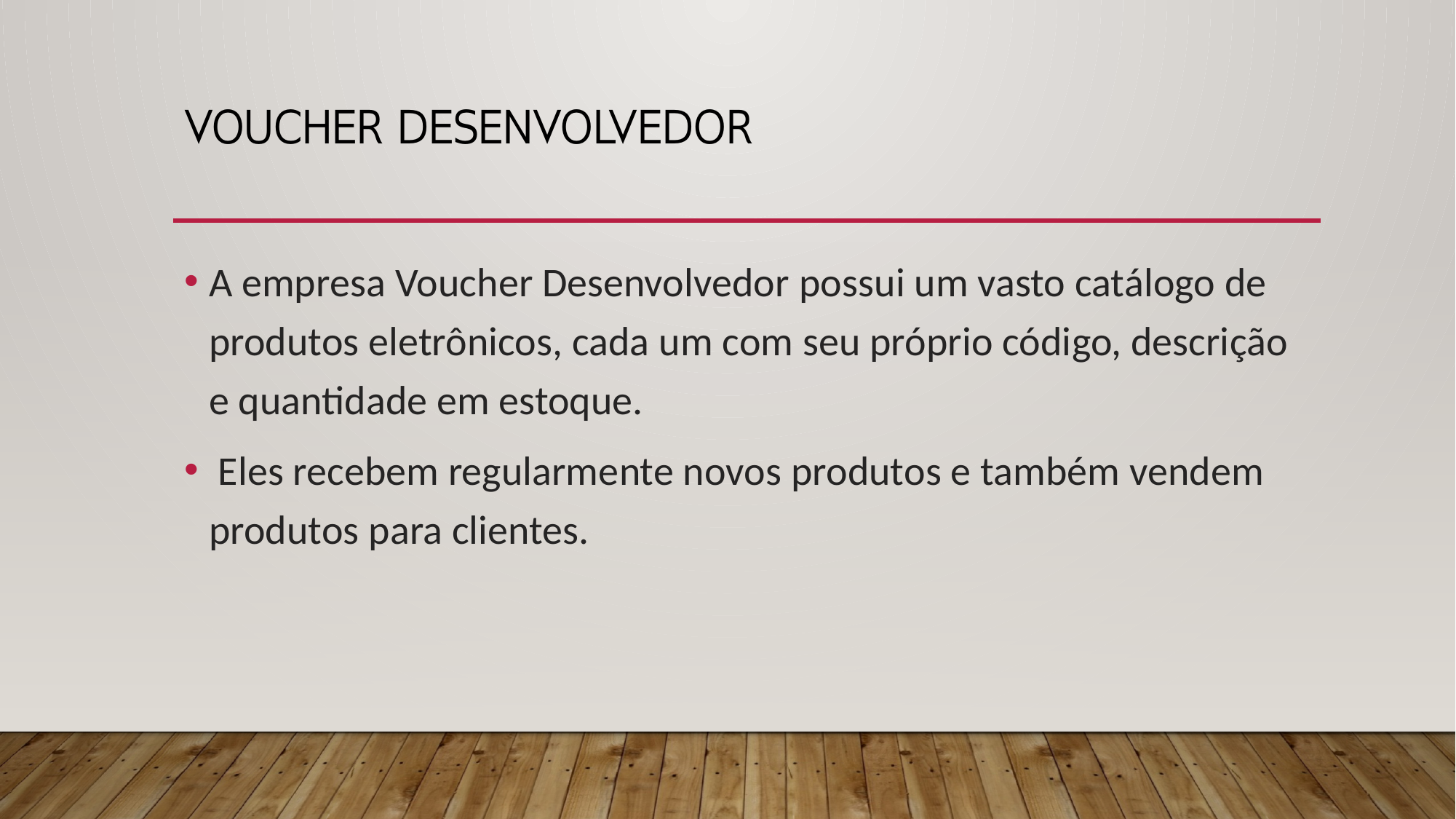

# Voucher Desenvolvedor
A empresa Voucher Desenvolvedor possui um vasto catálogo de produtos eletrônicos, cada um com seu próprio código, descrição e quantidade em estoque.
 Eles recebem regularmente novos produtos e também vendem produtos para clientes.